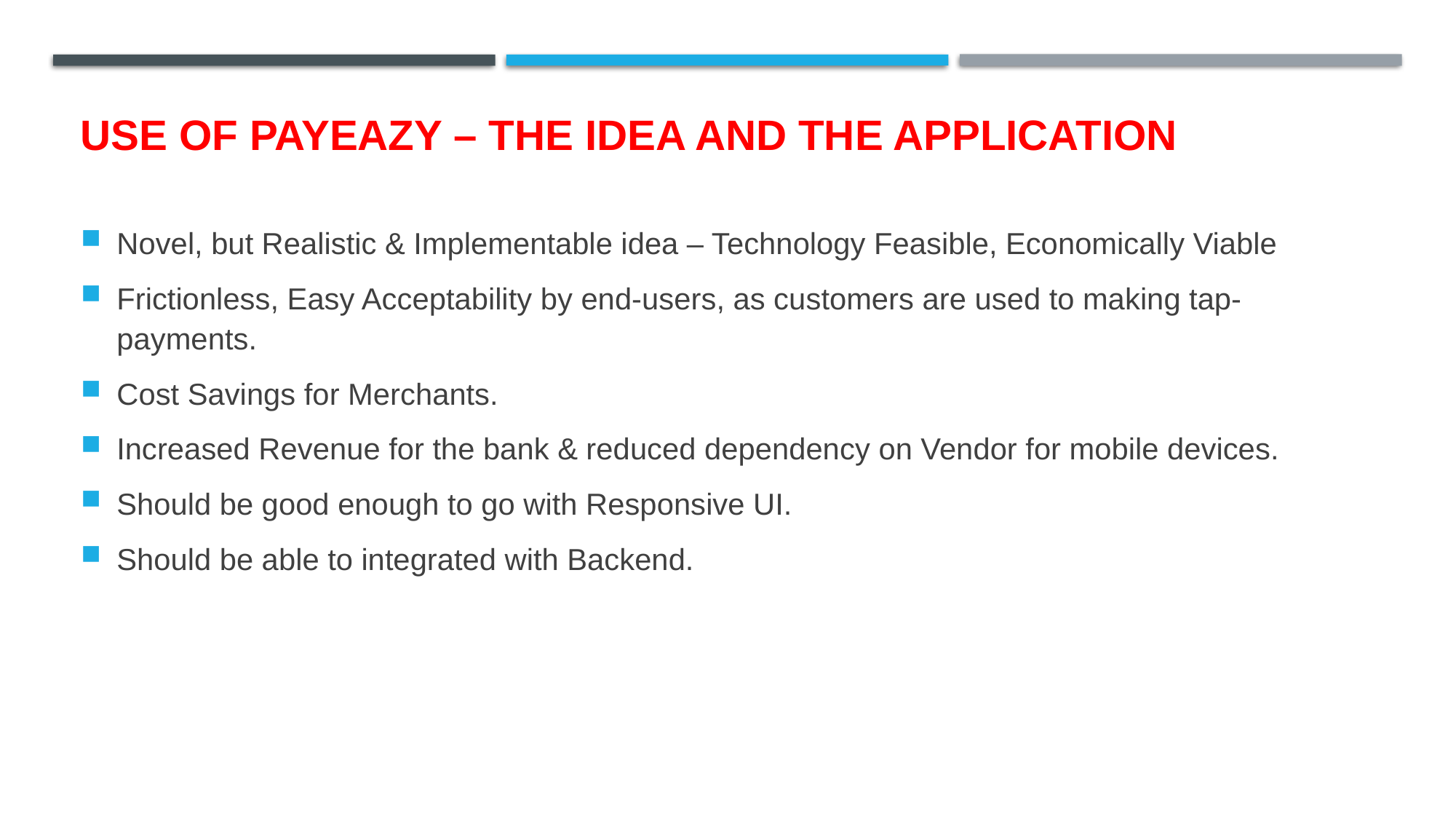

# USE OF PAYEAZY – THE IDEA AND THE APPLICATION
Novel, but Realistic & Implementable idea – Technology Feasible, Economically Viable
Frictionless, Easy Acceptability by end-users, as customers are used to making tap-payments.
Cost Savings for Merchants.
Increased Revenue for the bank & reduced dependency on Vendor for mobile devices.
Should be good enough to go with Responsive UI.
Should be able to integrated with Backend.